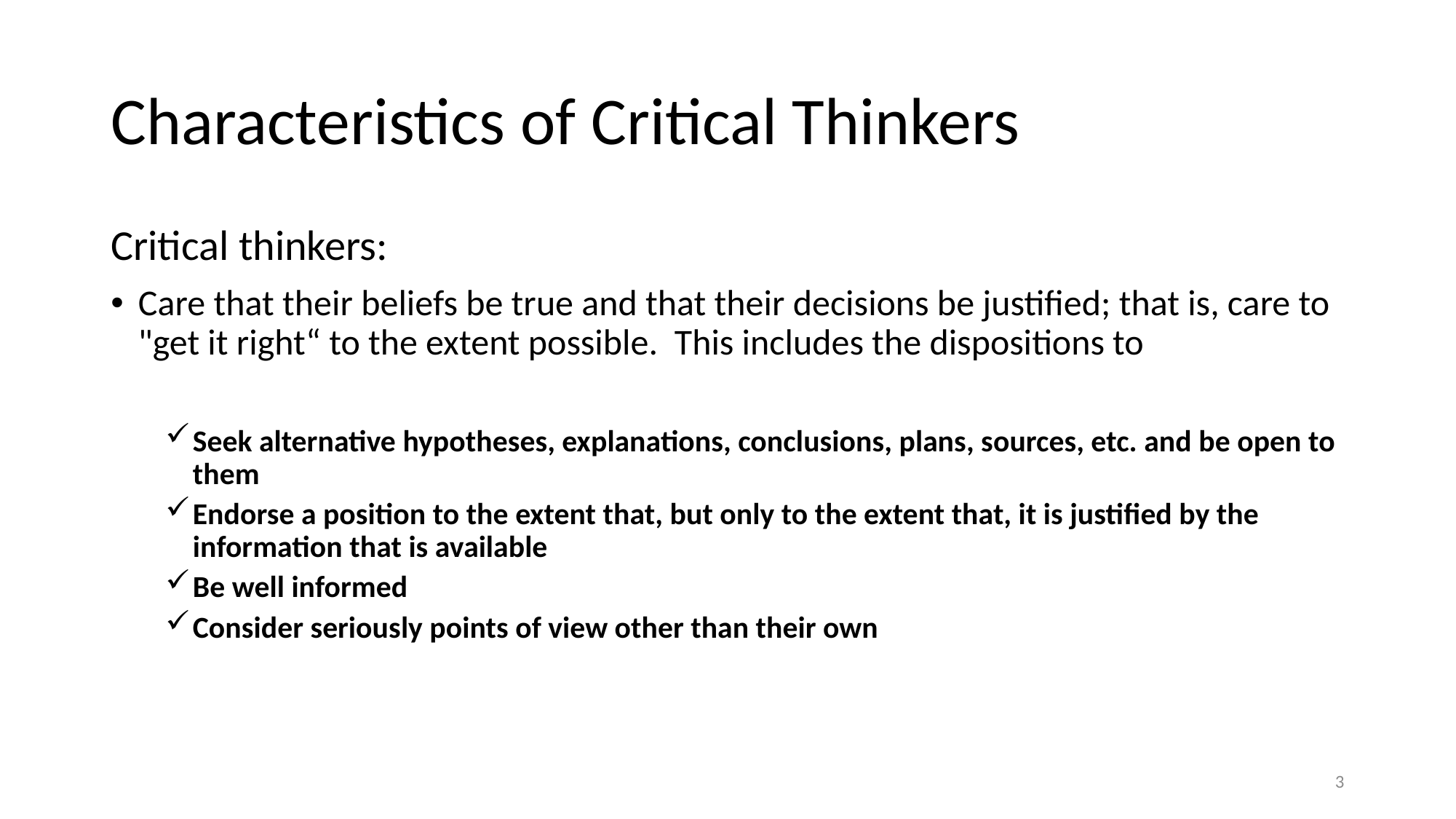

# Characteristics of Critical Thinkers
Critical thinkers:
Care that their beliefs be true and that their decisions be justified; that is, care to "get it right“ to the extent possible.  This includes the dispositions to

Seek alternative hypotheses, explanations, conclusions, plans, sources, etc. and be open to them
Endorse a position to the extent that, but only to the extent that, it is justified by the information that is available
Be well informed
Consider seriously points of view other than their own

3